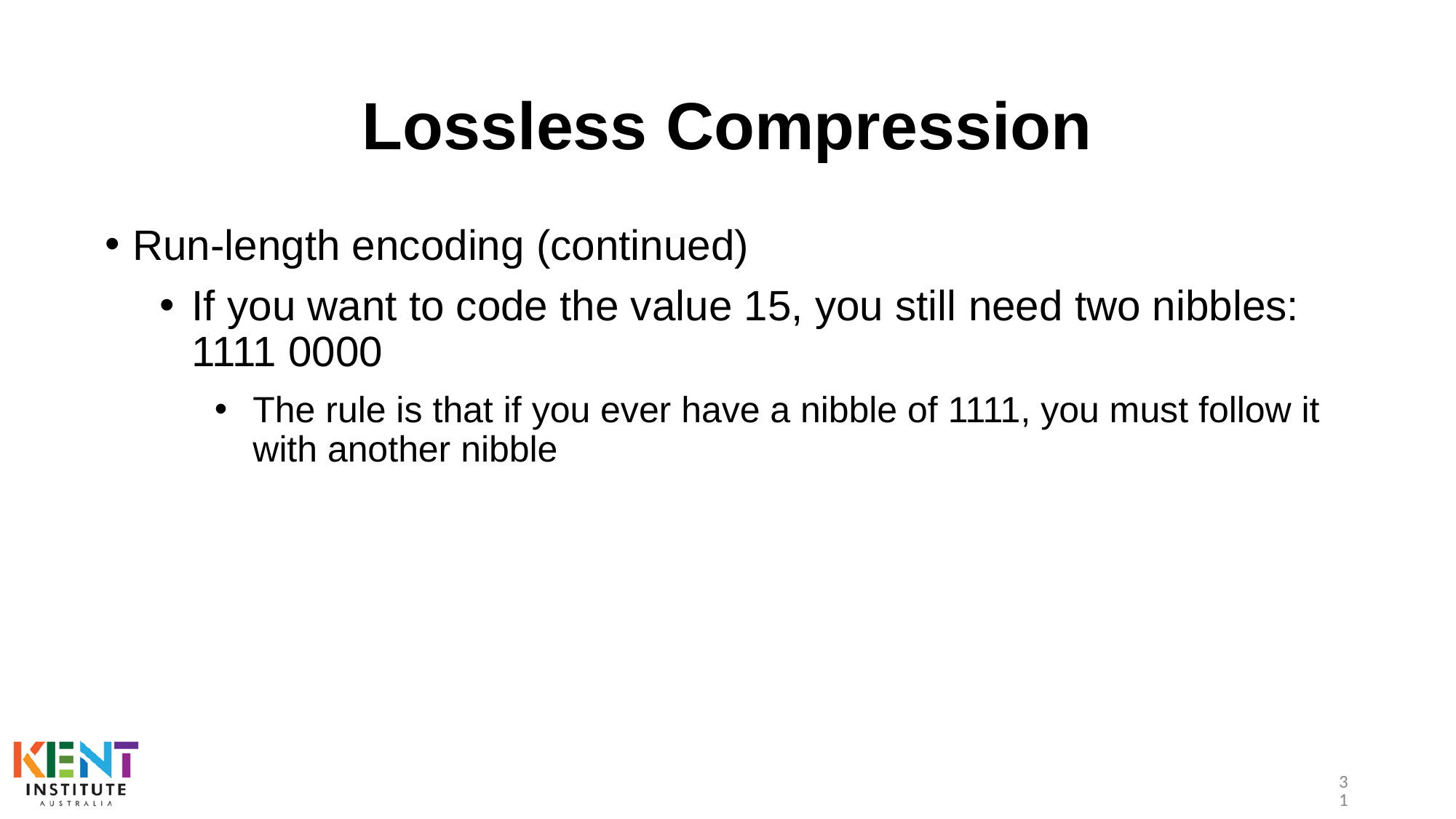

# Lossless Compression
Run-length encoding (continued)
If you want to code the value 15, you still need two nibbles: 1111 0000
The rule is that if you ever have a nibble of 1111, you must follow it with another nibble

31